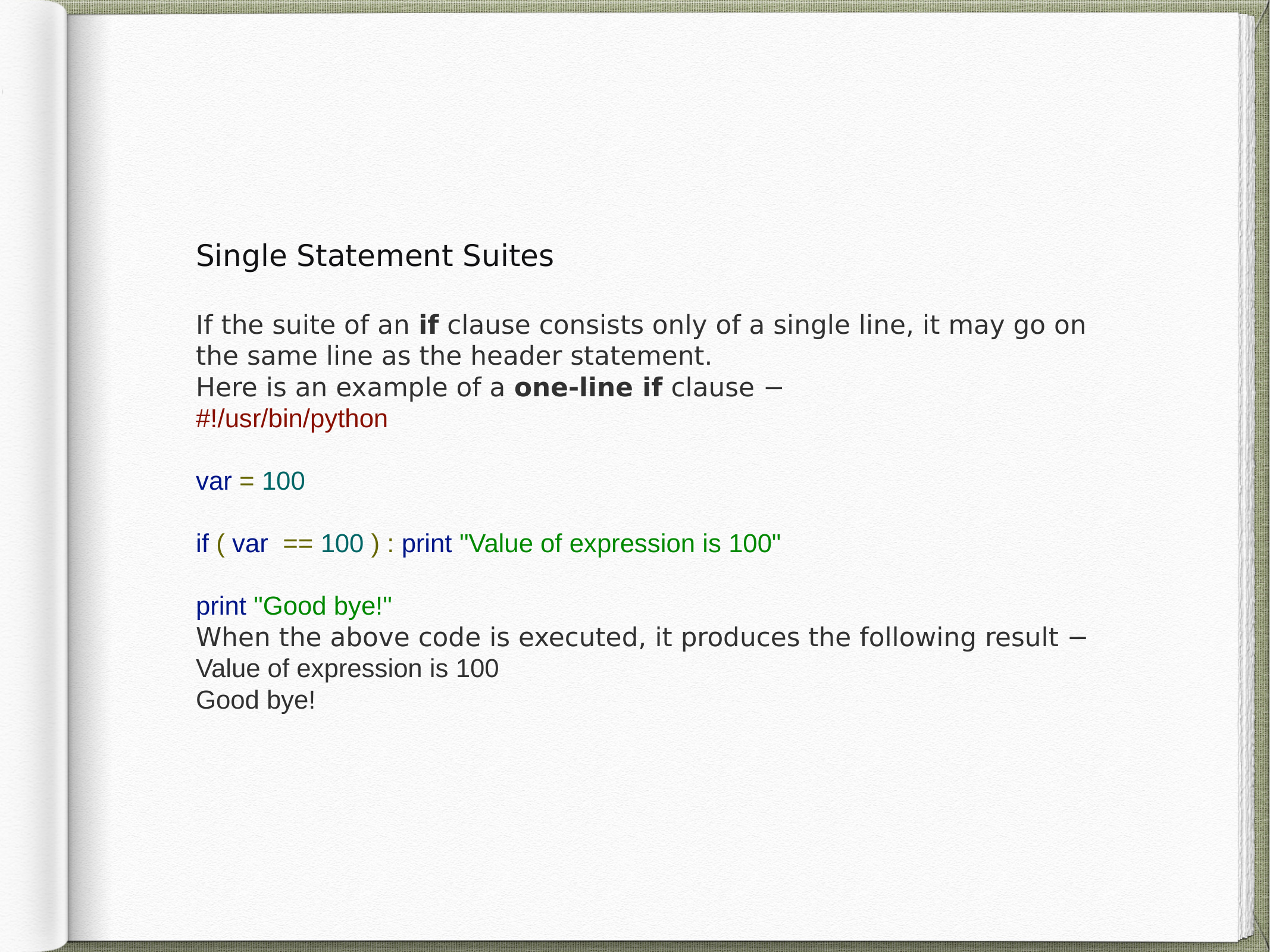

Single Statement Suites

If the suite of an if clause consists only of a single line, it may go on the same line as the header statement.
Here is an example of a one-line if clause −
#!/usr/bin/python

var = 100

if ( var  == 100 ) : print "Value of expression is 100"

print "Good bye!"
When the above code is executed, it produces the following result −
Value of expression is 100
Good bye!